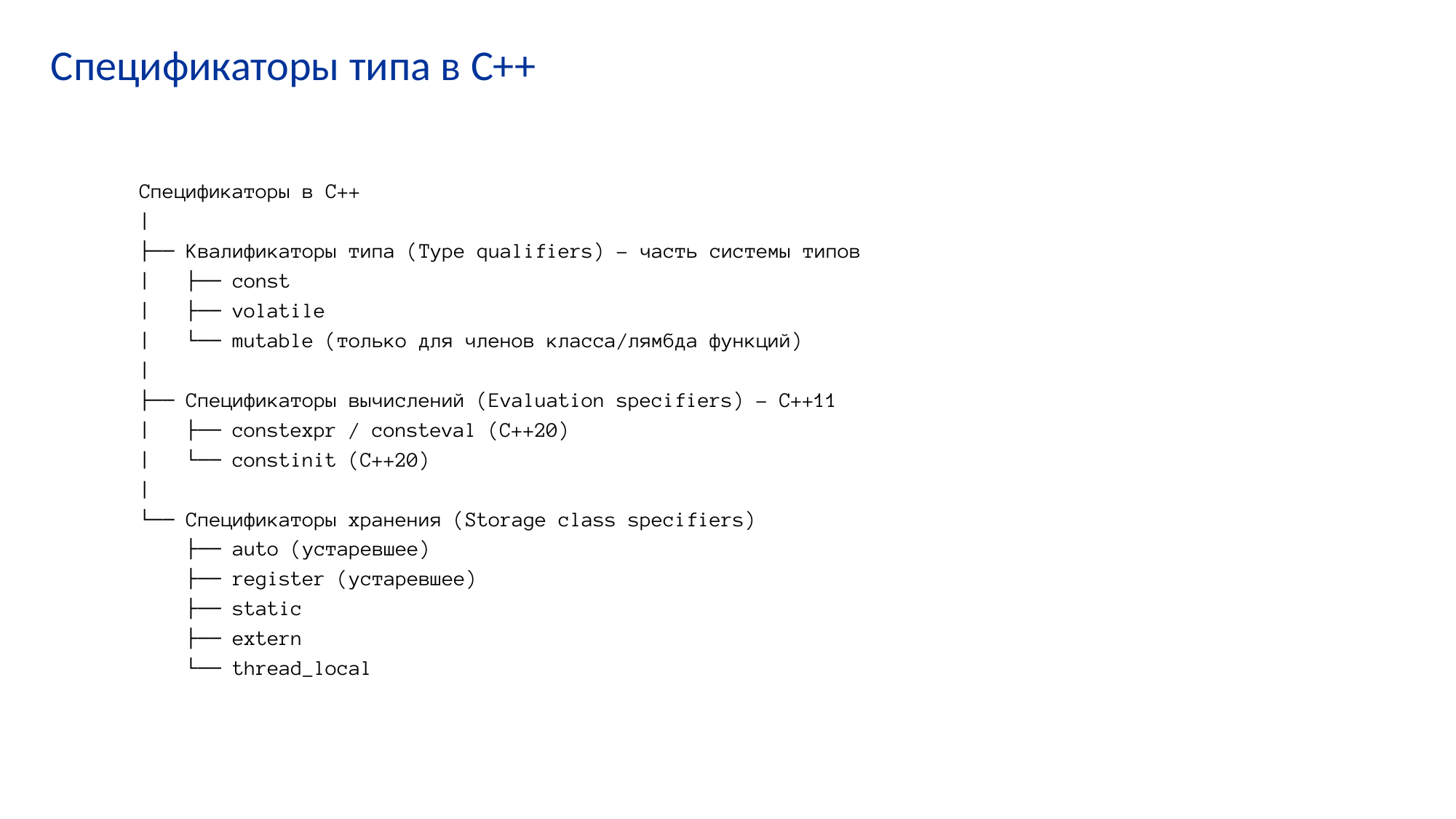

# Спецификаторы типа в C++
Спецификаторы в C++
|
├── Квалификаторы типа (Type qualifiers) - часть системы типов
|   ├── const
|   ├── volatile
|   └── mutable (только для членов класса/лямбда функций)
|
├── Спецификаторы вычислений (Evaluation specifiers) - C++11
|   ├── constexpr / consteval (C++20)
|   └── constinit (C++20)
|
└── Спецификаторы хранения (Storage class specifiers)
    ├── auto (устаревшее)
    ├── register (устаревшее)
    ├── static
    ├── extern
    └── thread_local